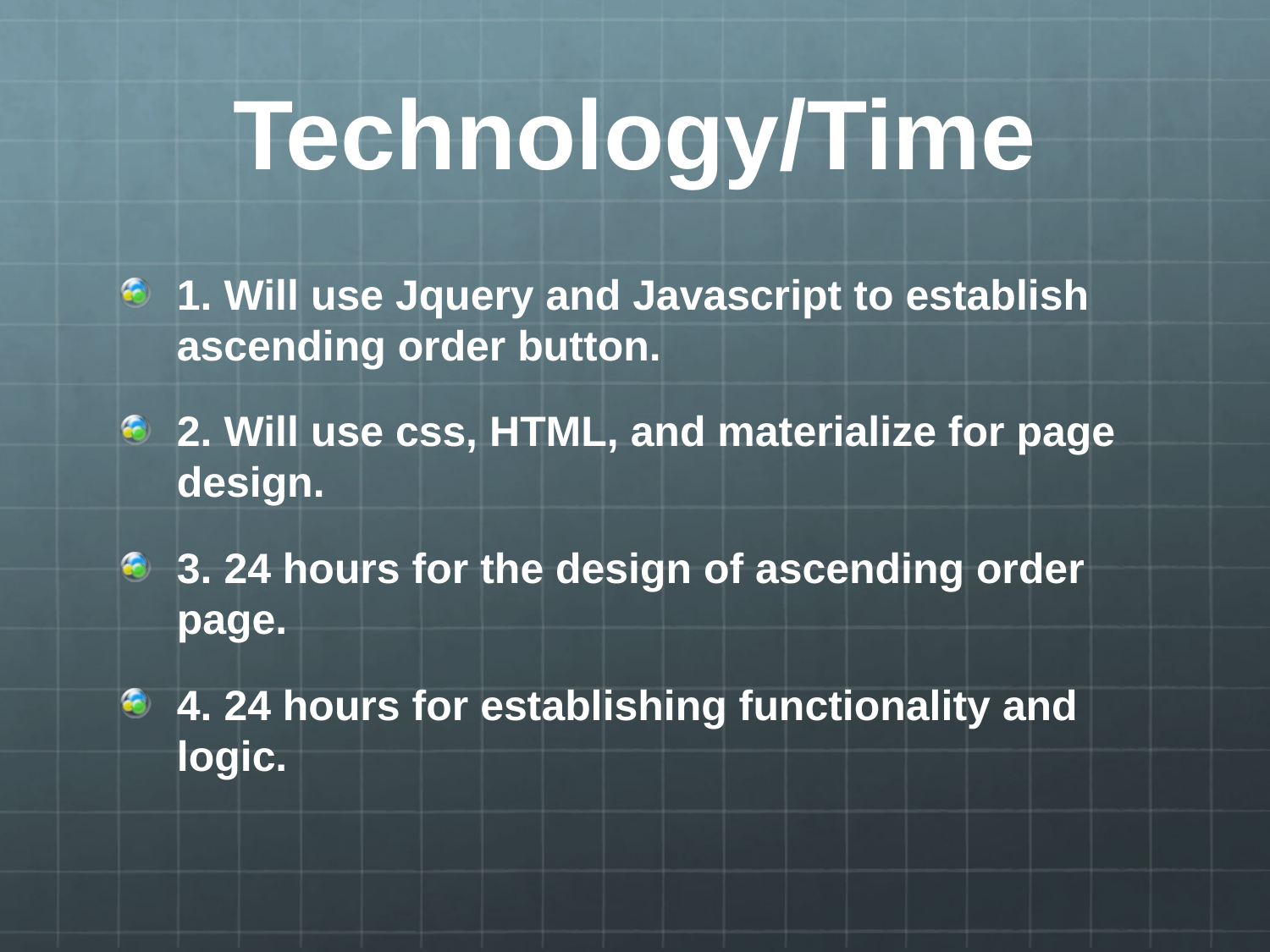

# Technology/Time
1. Will use Jquery and Javascript to establish  ascending order button.
2. Will use css, HTML, and materialize for page design.
3. 24 hours for the design of ascending order page.
4. 24 hours for establishing functionality and logic.